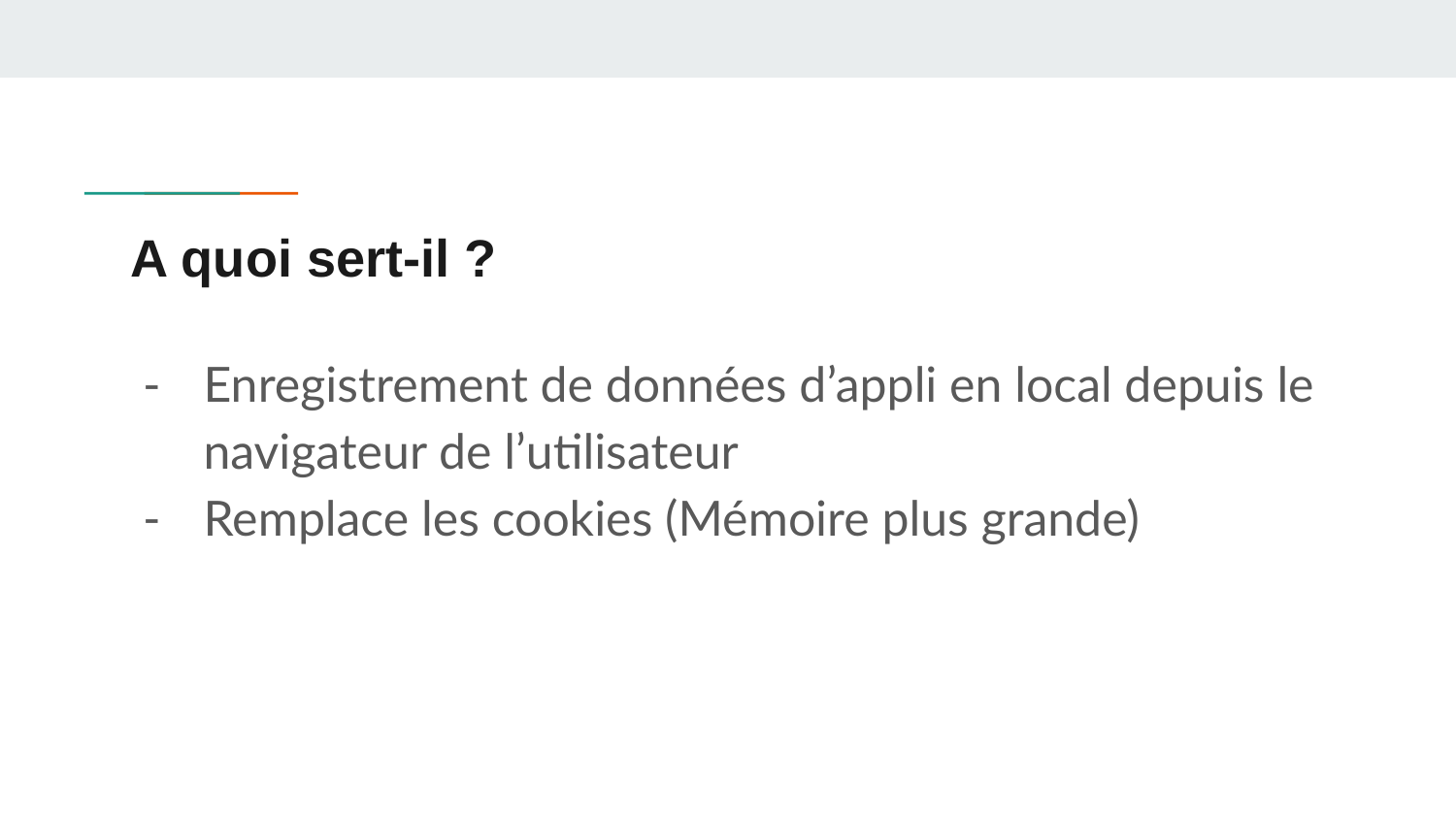

# A quoi sert-il ?
Enregistrement de données d’appli en local depuis le navigateur de l’utilisateur
Remplace les cookies (Mémoire plus grande)